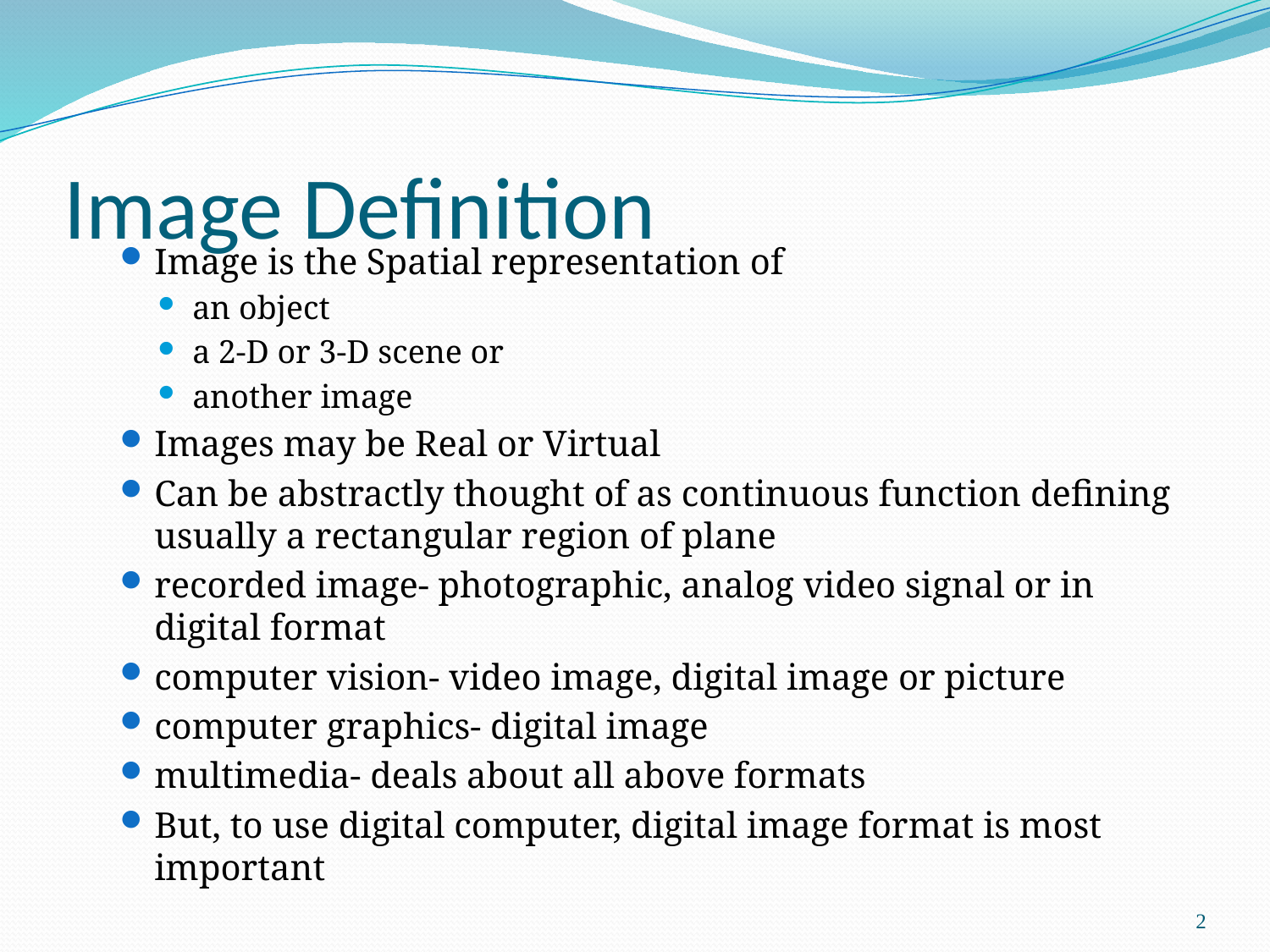

# Image Definition
Image is the Spatial representation of
an object
a 2-D or 3-D scene or
another image
Images may be Real or Virtual
Can be abstractly thought of as continuous function defining usually a rectangular region of plane
recorded image- photographic, analog video signal or in digital format
computer vision- video image, digital image or picture
computer graphics- digital image
multimedia- deals about all above formats
But, to use digital computer, digital image format is most important
2